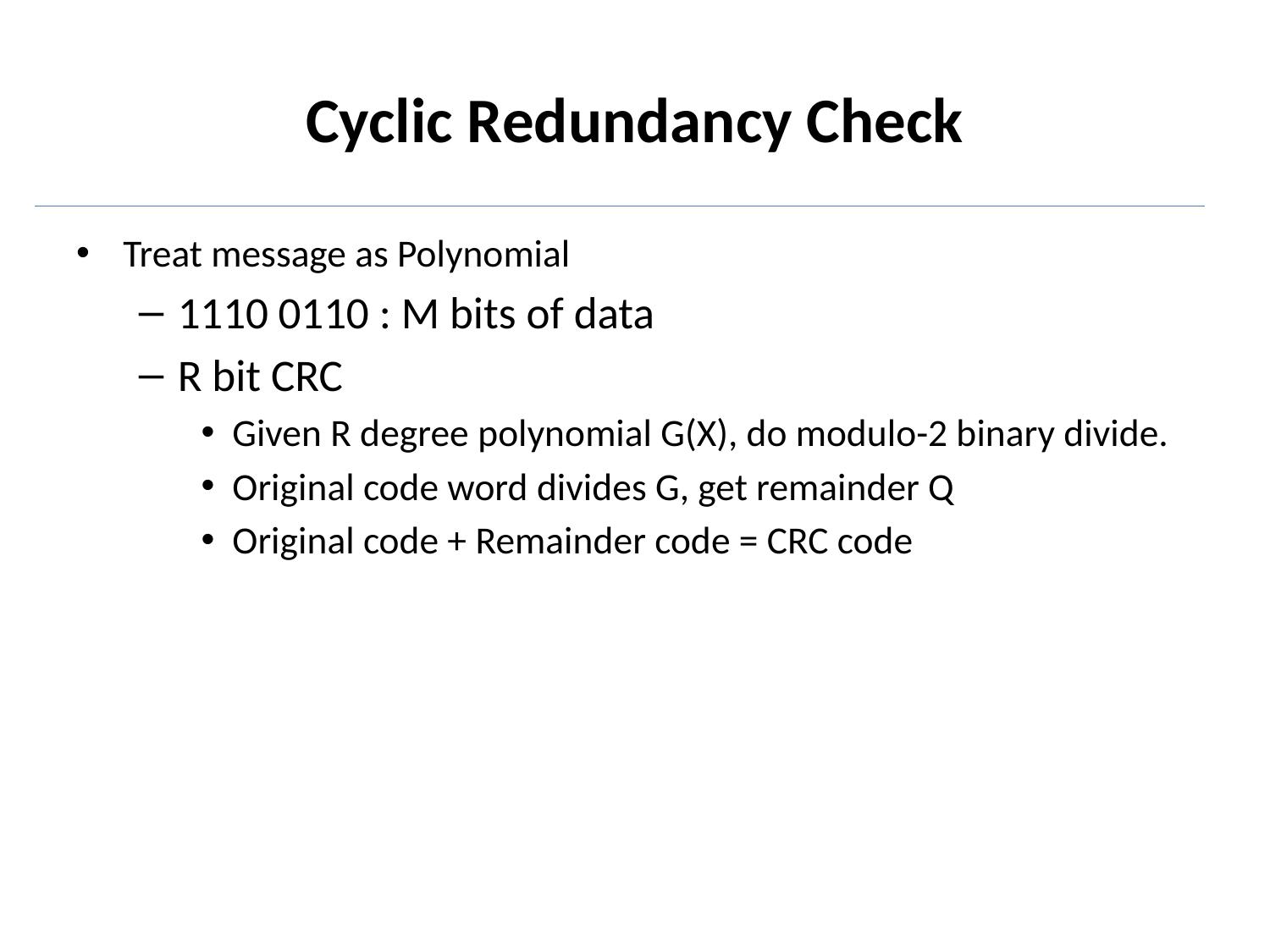

# Cyclic Redundancy Check
Treat message as Polynomial
1110 0110 : M bits of data
R bit CRC
Given R degree polynomial G(X), do modulo-2 binary divide.
Original code word divides G, get remainder Q
Original code + Remainder code = CRC code